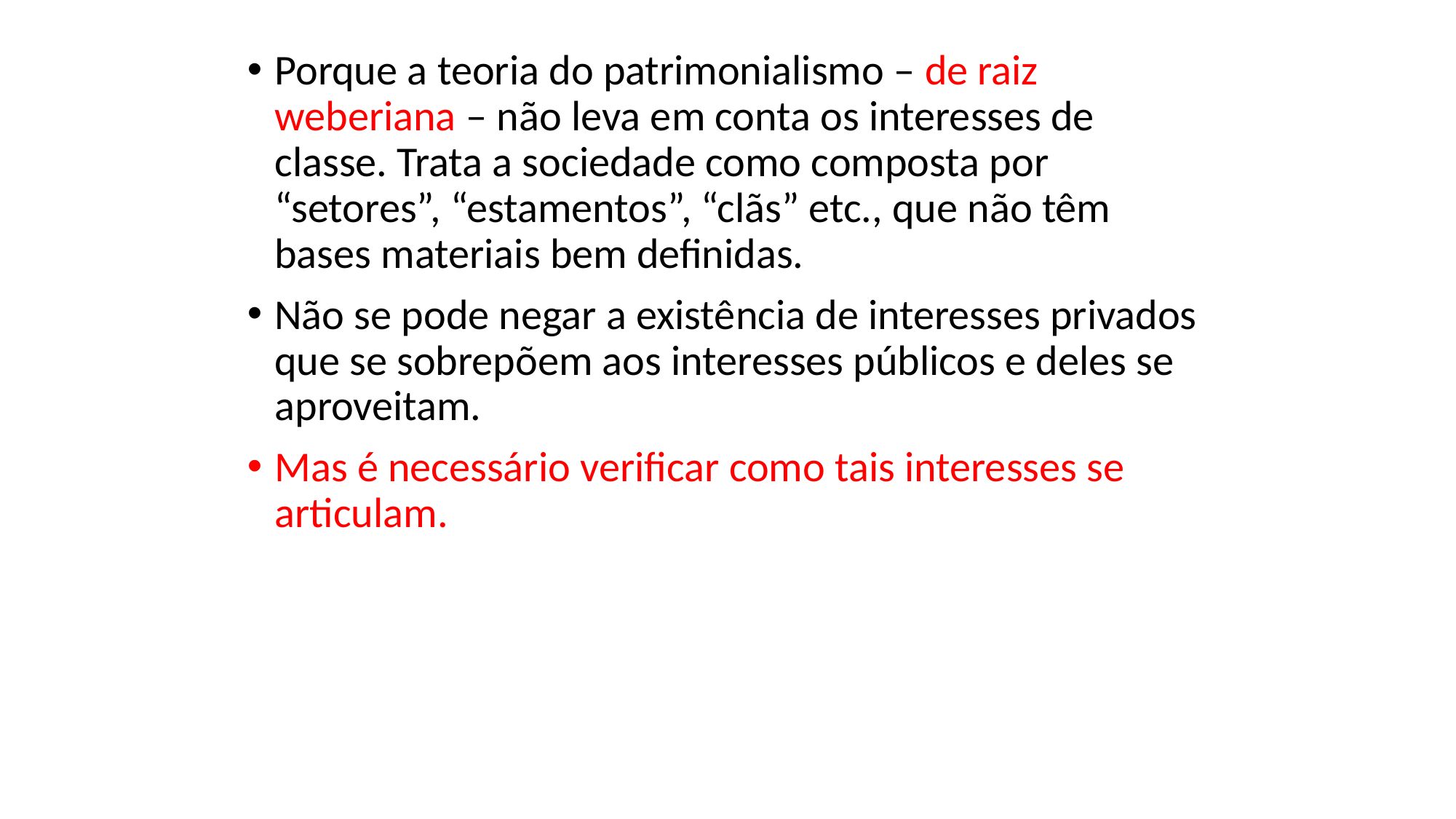

Porque a teoria do patrimonialismo – de raiz weberiana – não leva em conta os interesses de classe. Trata a sociedade como composta por “setores”, “estamentos”, “clãs” etc., que não têm bases materiais bem definidas.
Não se pode negar a existência de interesses privados que se sobrepõem aos interesses públicos e deles se aproveitam.
Mas é necessário verificar como tais interesses se articulam.